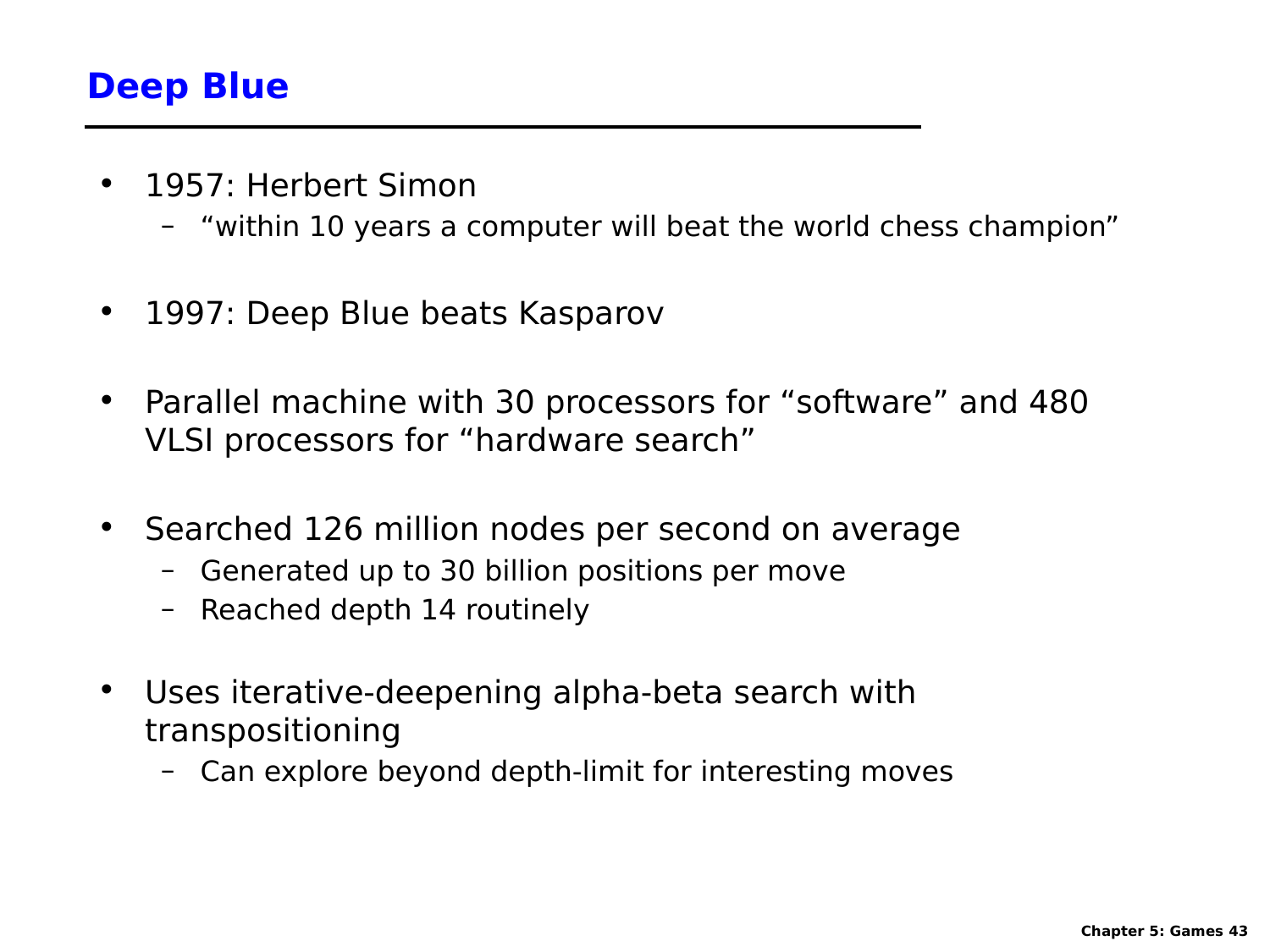

# Deep Blue
1957: Herbert Simon
“within 10 years a computer will beat the world chess champion”

1997: Deep Blue beats Kasparov

Parallel machine with 30 processors for “software” and 480 VLSI processors for “hardware search”

Searched 126 million nodes per second on average
Generated up to 30 billion positions per move
Reached depth 14 routinely

Uses iterative-deepening alpha-beta search with transpositioning
Can explore beyond depth-limit for interesting moves